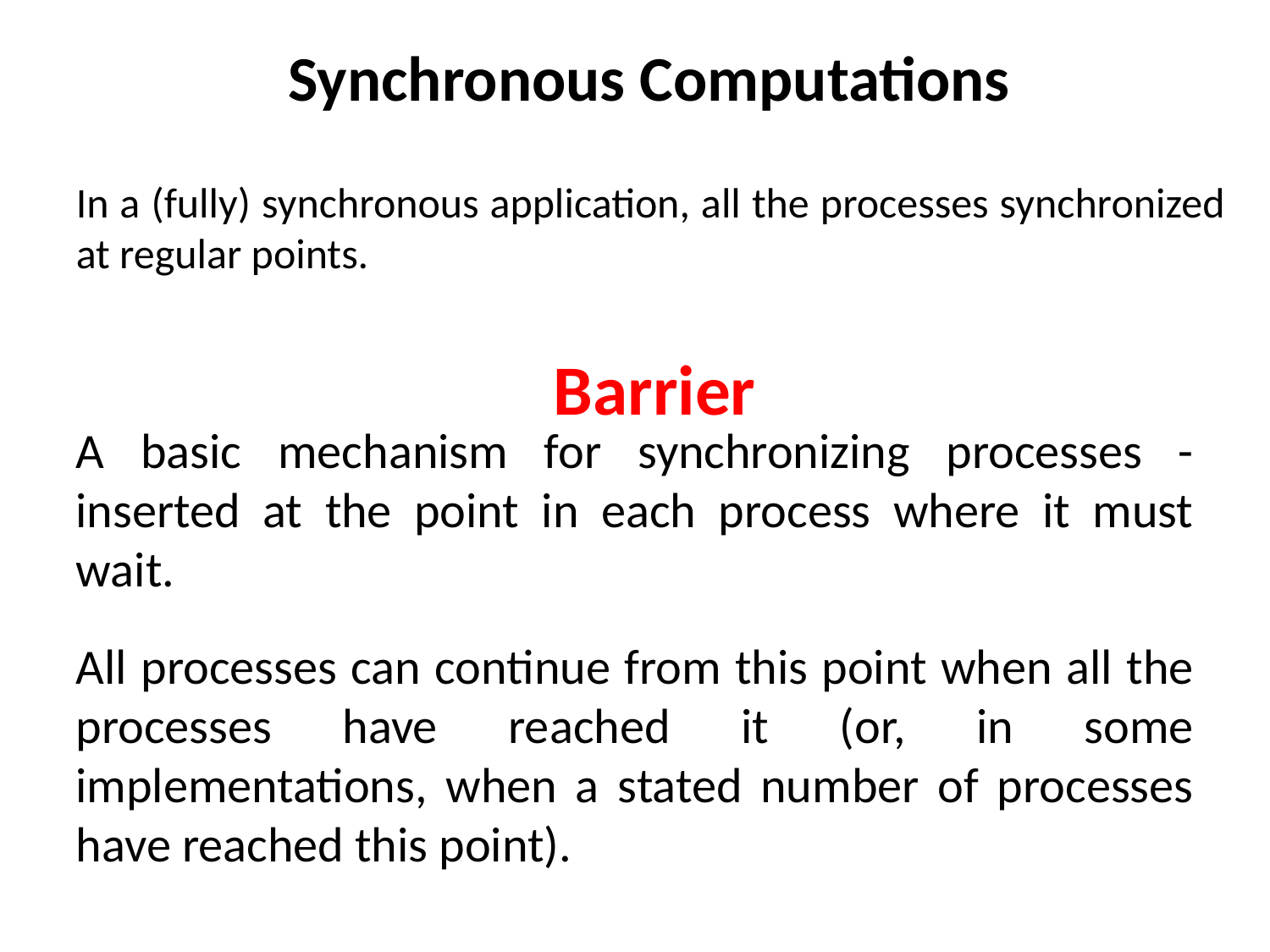

Synchronous Computations
In a (fully) synchronous application, all the processes synchronized at regular points.
Barrier
A basic mechanism for synchronizing processes - inserted at the point in each process where it must wait.

All processes can continue from this point when all the processes have reached it (or, in some implementations, when a stated number of processes have reached this point).